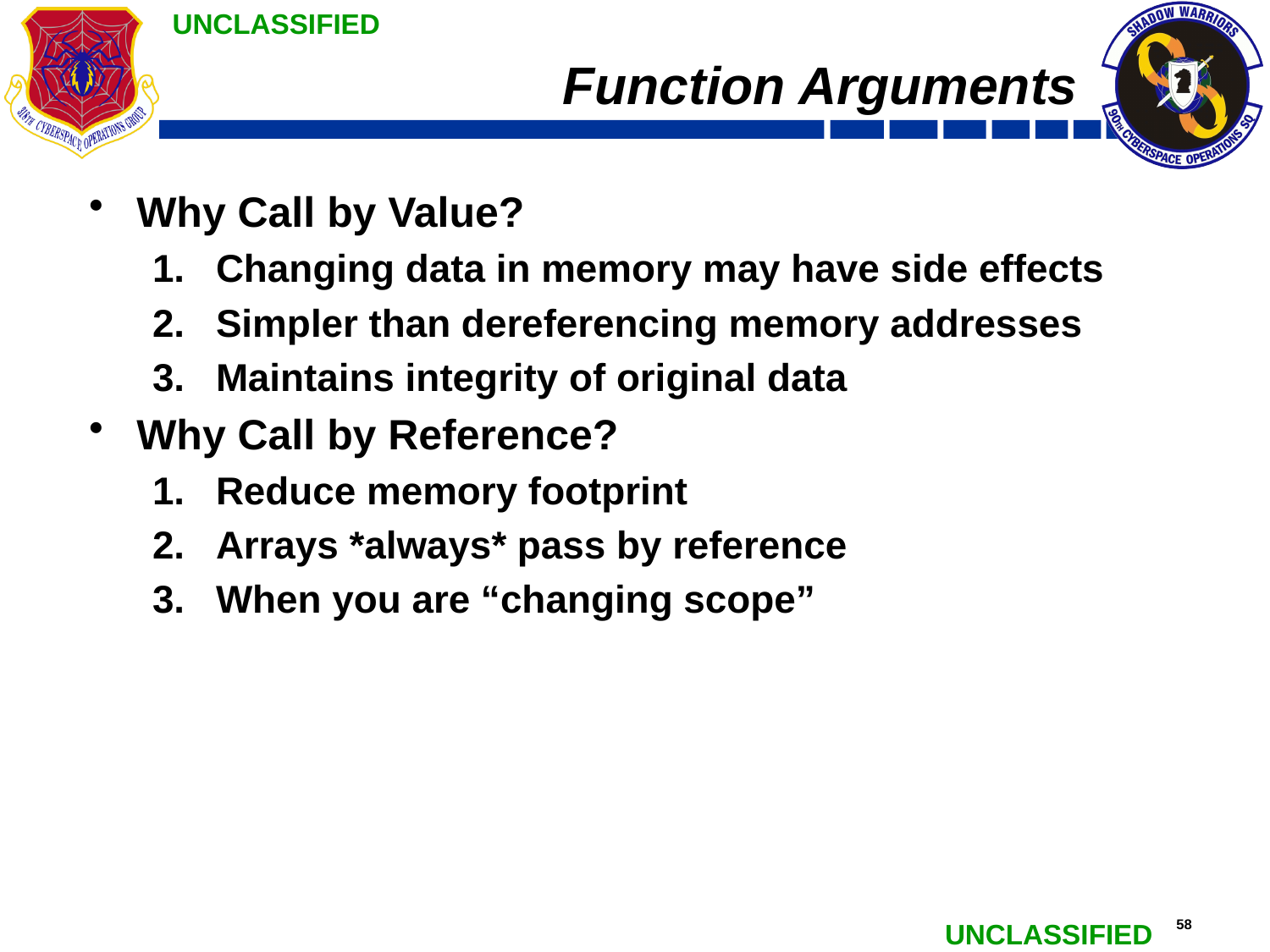

# Function Arguments
Why Call by Value?
Changing data in memory may have side effects
Simpler than dereferencing memory addresses
Maintains integrity of original data
Why Call by Reference?
Reduce memory footprint
Arrays *always* pass by reference
When you are “changing scope”